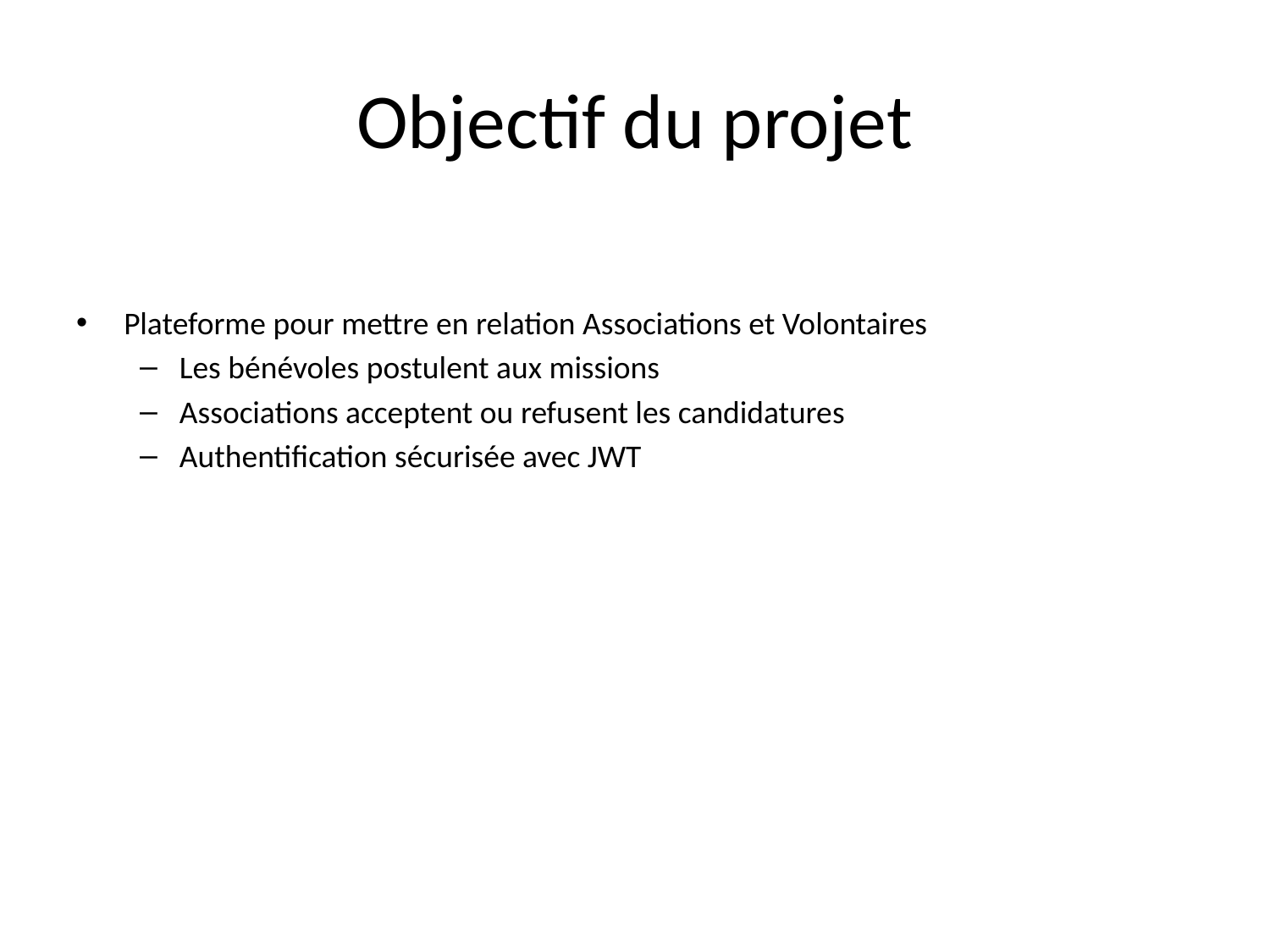

# Objectif du projet

Plateforme pour mettre en relation Associations et Volontaires
Les bénévoles postulent aux missions
Associations acceptent ou refusent les candidatures
Authentification sécurisée avec JWT